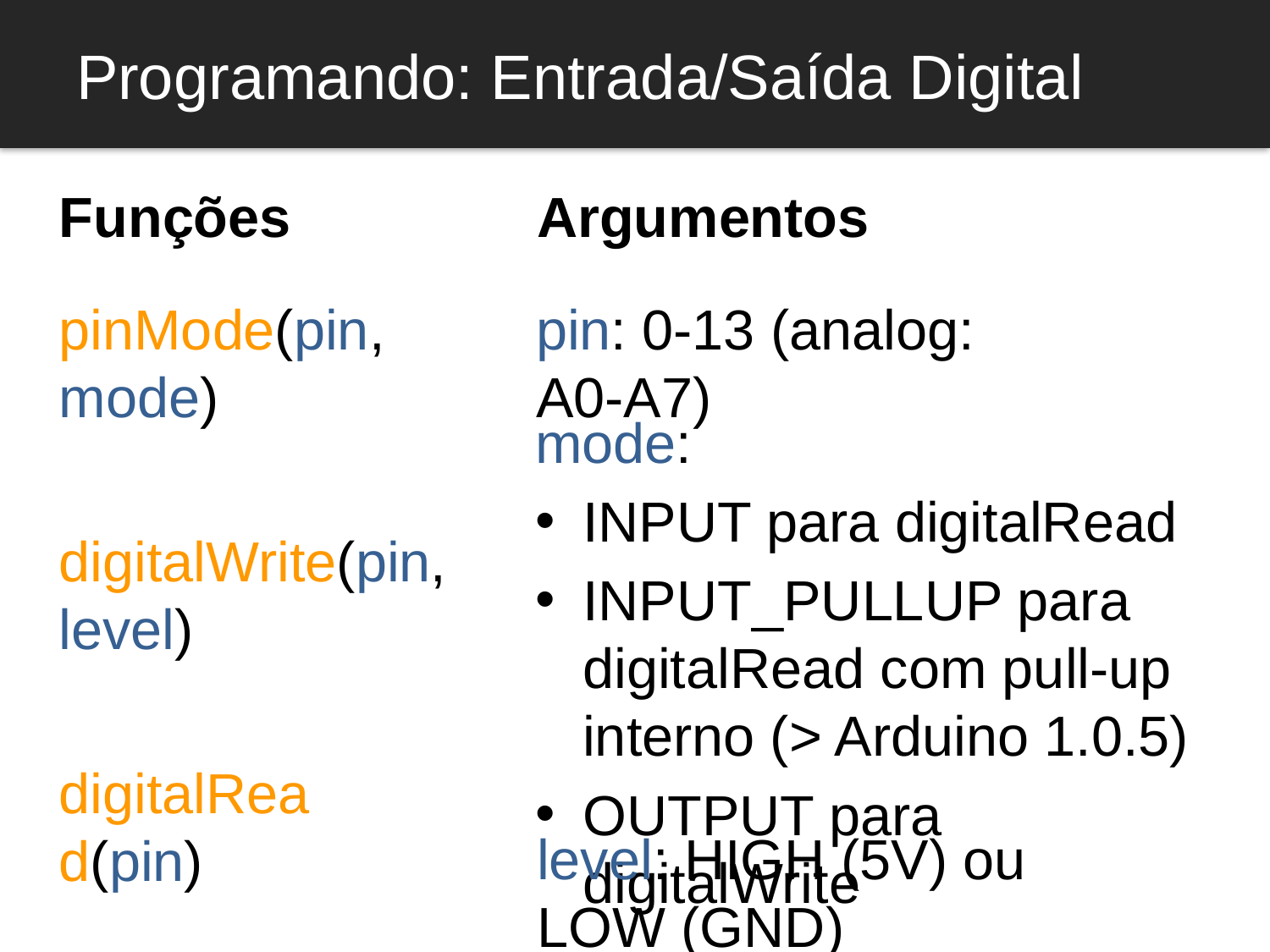

Programando: Entrada/Saída Digital
Argumentos
Funções
pinMode(pin, mode)
pin: 0-13 (analog: A0-A7)
mode:
INPUT para digitalRead
INPUT_PULLUP para digitalRead com pull-up interno (> Arduino 1.0.5)
OUTPUT para digitalWrite
digitalWrite(pin, level)
digitalRead(pin)
level: HIGH (5V) ou LOW (GND)